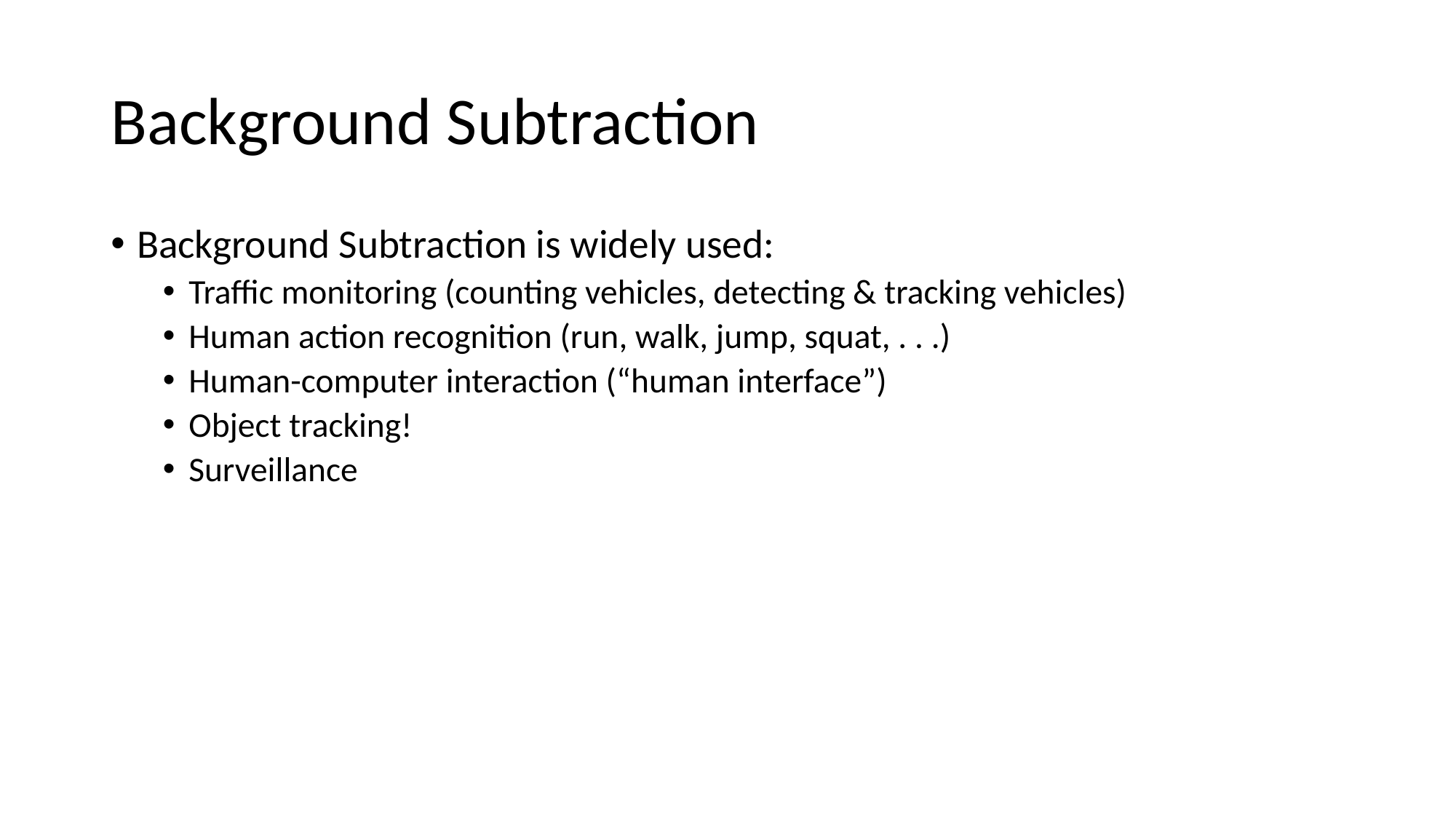

# Background Subtraction
Background Subtraction is widely used:
Traffic monitoring (counting vehicles, detecting & tracking vehicles)
Human action recognition (run, walk, jump, squat, . . .)
Human-computer interaction (“human interface”)
Object tracking!
Surveillance